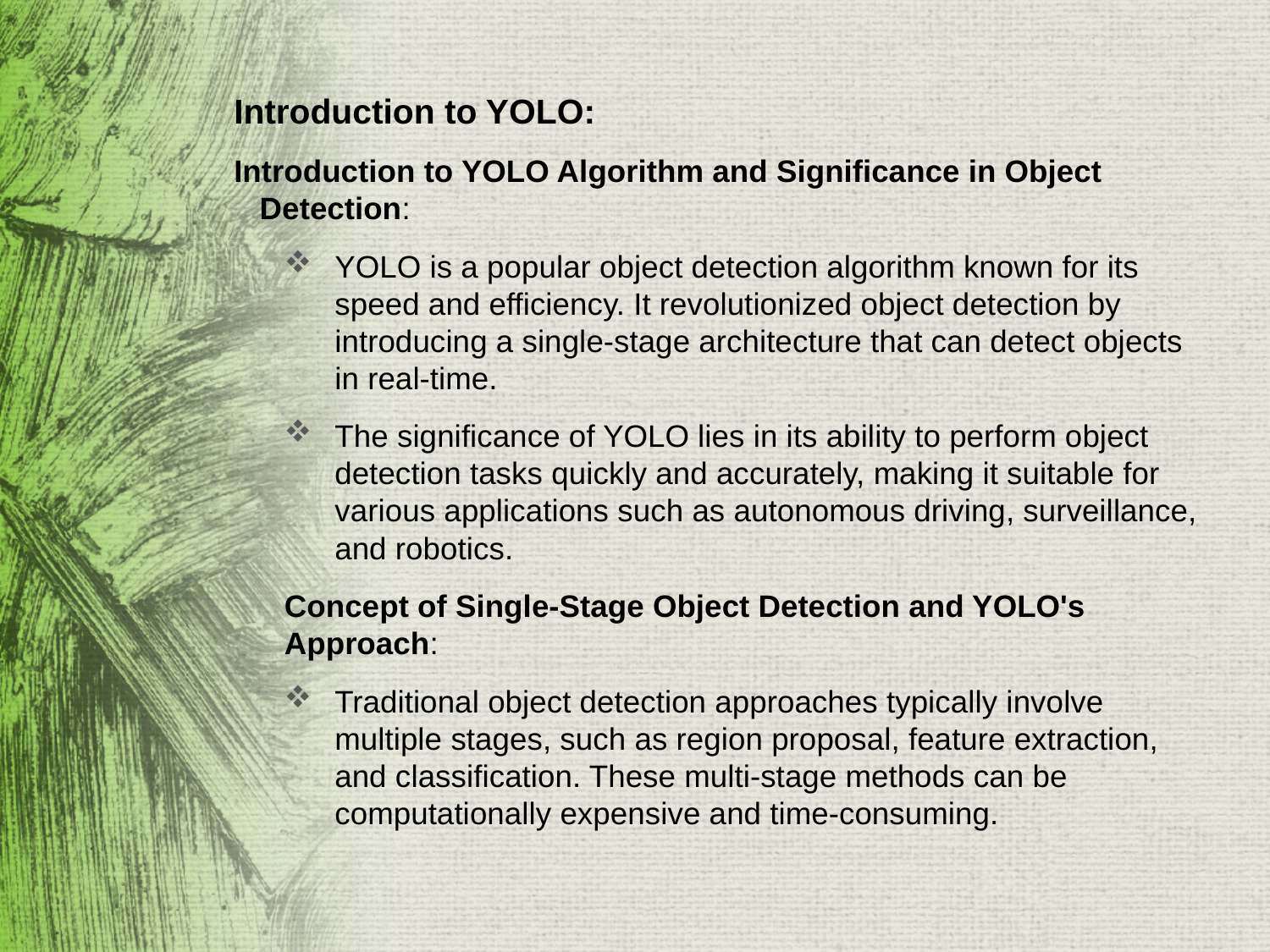

#
Introduction to YOLO:
Introduction to YOLO Algorithm and Significance in Object               Detection:
YOLO is a popular object detection algorithm known for its speed and efficiency. It revolutionized object detection by introducing a single-stage architecture that can detect objects in real-time.
The significance of YOLO lies in its ability to perform object detection tasks quickly and accurately, making it suitable for various applications such as autonomous driving, surveillance, and robotics.
Concept of Single-Stage Object Detection and YOLO's Approach:
Traditional object detection approaches typically involve multiple stages, such as region proposal, feature extraction, and classification. These multi-stage methods can be computationally expensive and time-consuming.